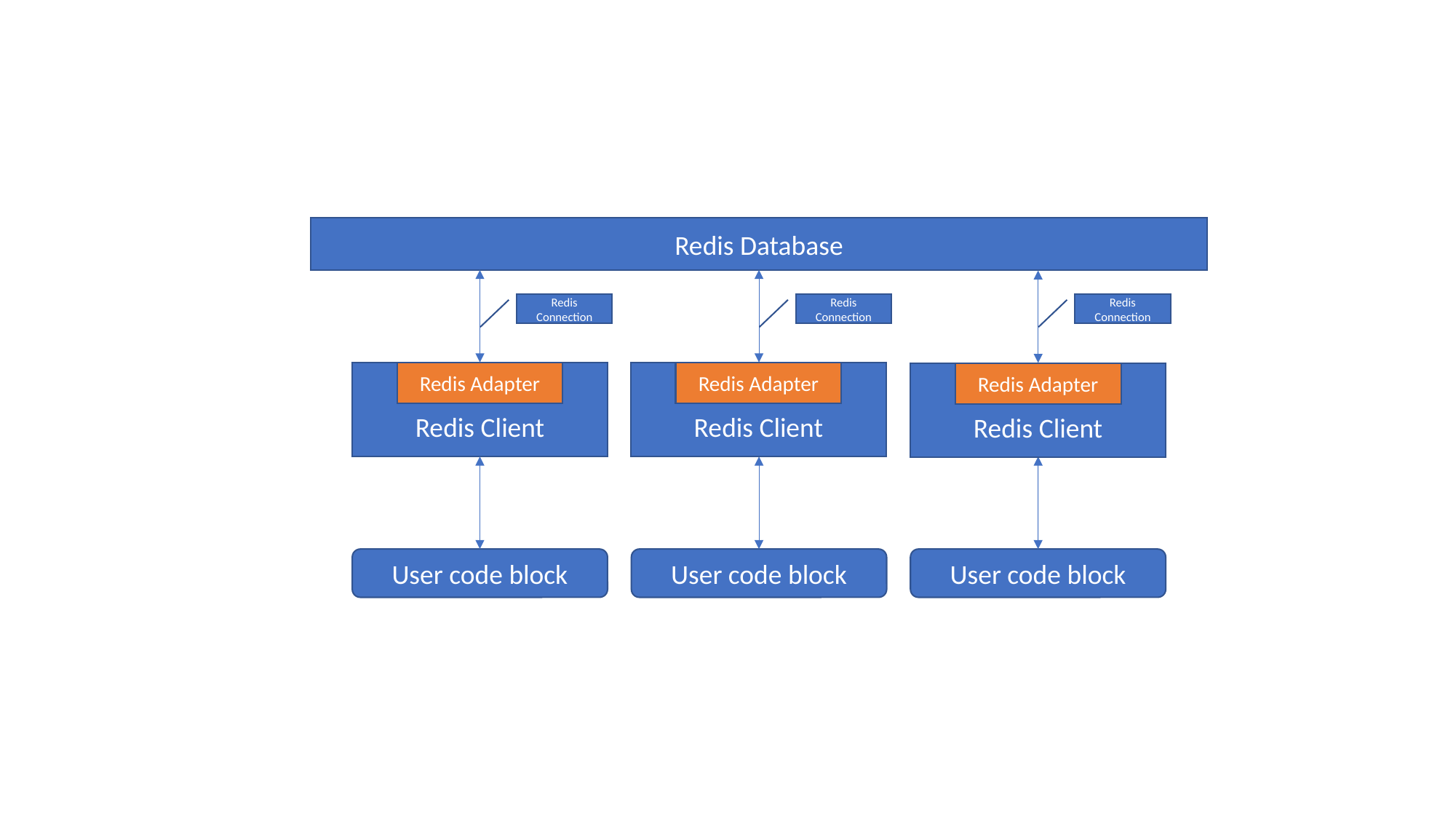

Redis Database
Redis
Connection
Redis
Connection
Redis
Connection
Redis Client
Redis Adapter
Redis Client
Redis Adapter
Redis Client
Redis Adapter
User code block
User code block
User code block